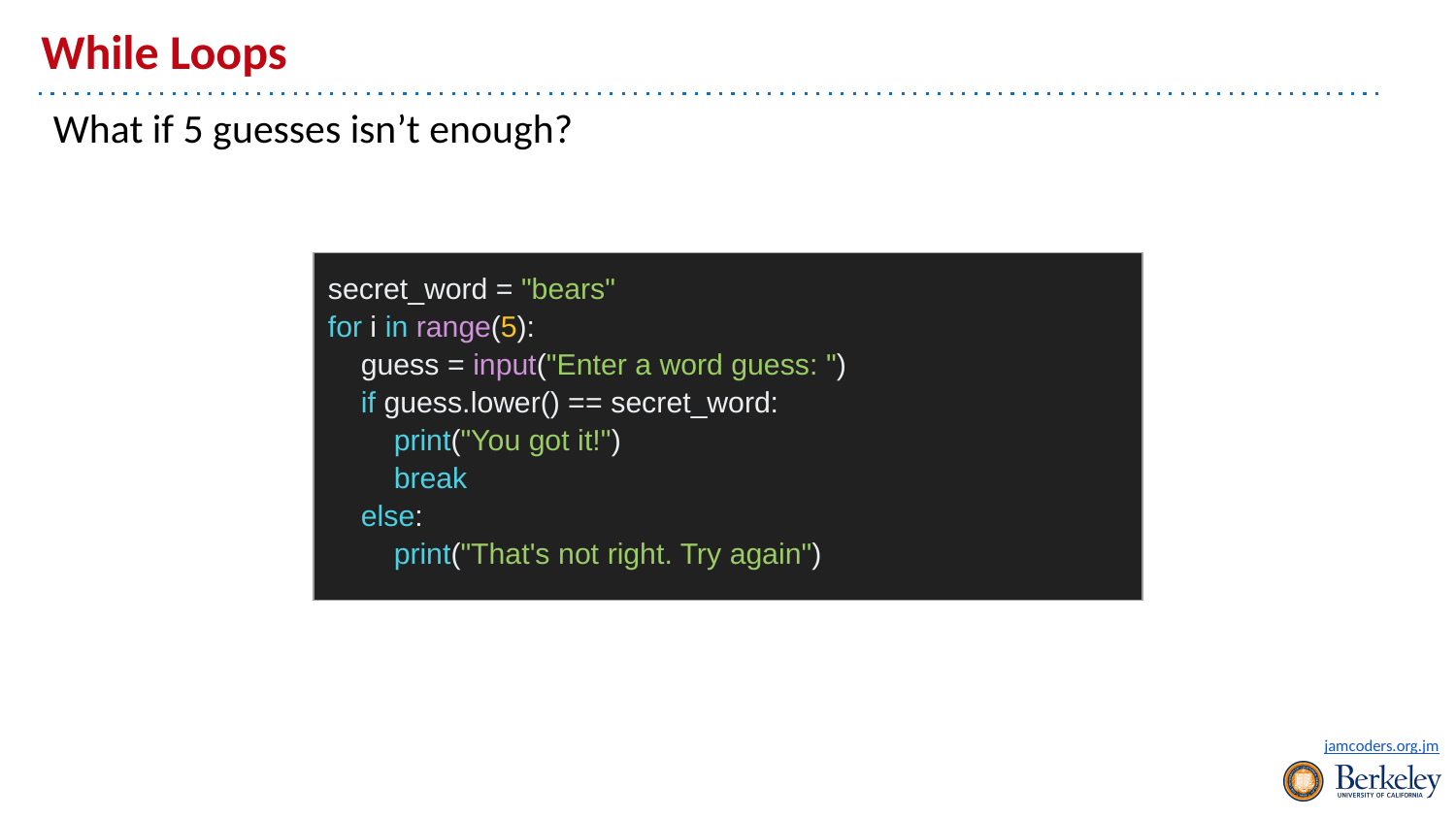

# While Loops
What if 5 guesses isn’t enough?

| secret\_word = "bears" for i in range(5): guess = input("Enter a word guess: ") if guess.lower() == secret\_word: print("You got it!") break else: print("That's not right. Try again") |
| --- |